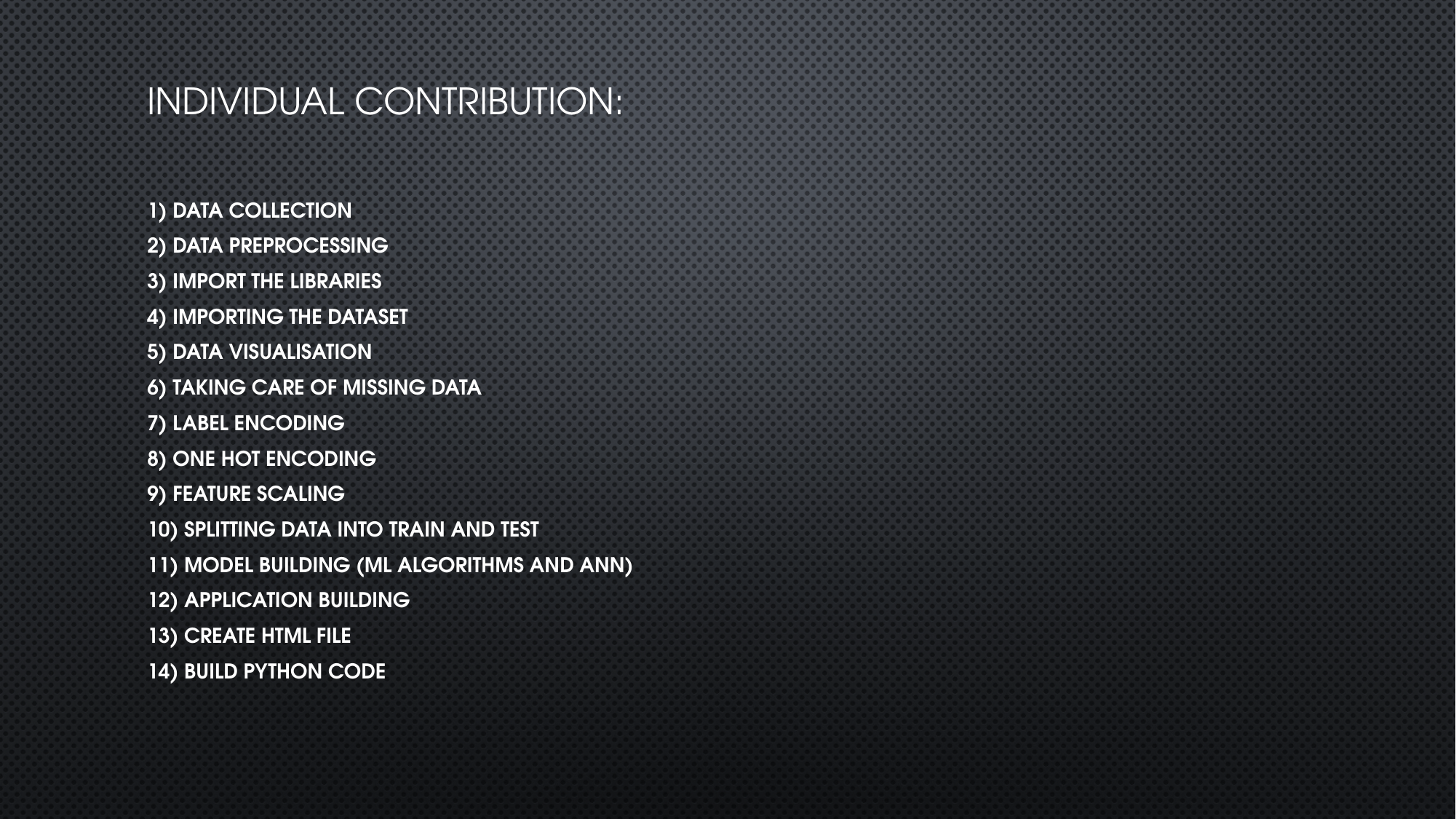

# INDIVIDUAL CONTRIBUTION:
1) DATA COLLECTION
2) DATA PREPROCESSING
3) IMPORT THE LIBRARIES
4) IMPORTING THE DATASET
5) DATA VISUALISATION
6) TAKING CARE OF MISSING DATA
7) LABEL ENCODING
8) ONE HOT ENCODING
9) FEATURE SCALING
10) SPLITTING DATA INTO TRAIN AND TEST
11) MODEL BUILDING (ml algorithms and ann)
12) APPLICATION BUILDING
13) CREATE HTML FILE
14) BUILD PYTHON CODE